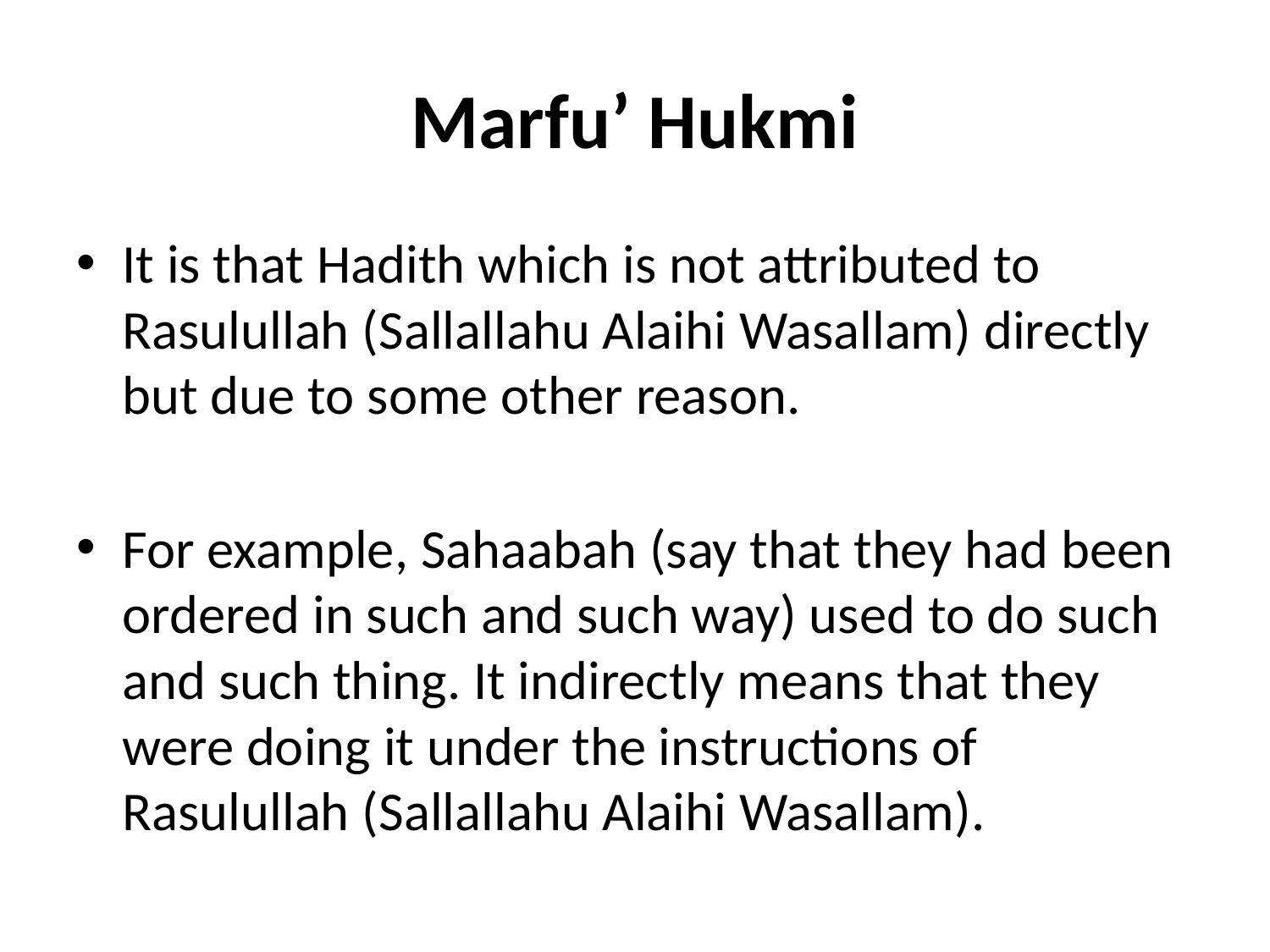

# Marfu’ Hukmi
It is that Hadith which is not attributed to Rasulullah (Sallallahu Alaihi Wasallam) directly but due to some other reason.

For example, Sahaabah (say that they had been ordered in such and such way) used to do such and such thing. It indirectly means that they were doing it under the instructions of Rasulullah (Sallallahu Alaihi Wasallam).